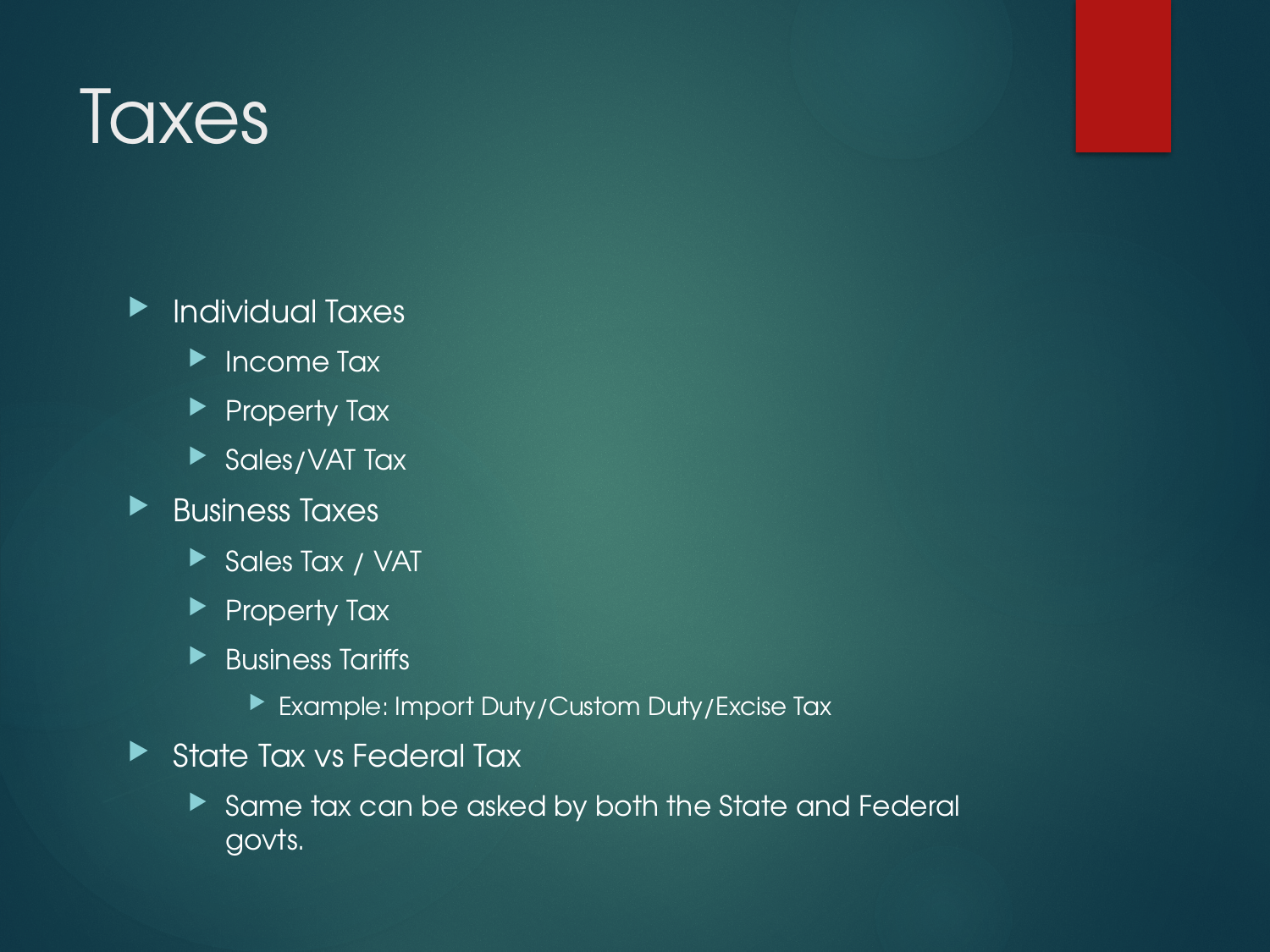

# Taxes
Individual Taxes
Income Tax
Property Tax
Sales/VAT Tax
Business Taxes
Sales Tax / VAT
Property Tax
Business Tariffs
Example: Import Duty/Custom Duty/Excise Tax
State Tax vs Federal Tax
Same tax can be asked by both the State and Federal govts.